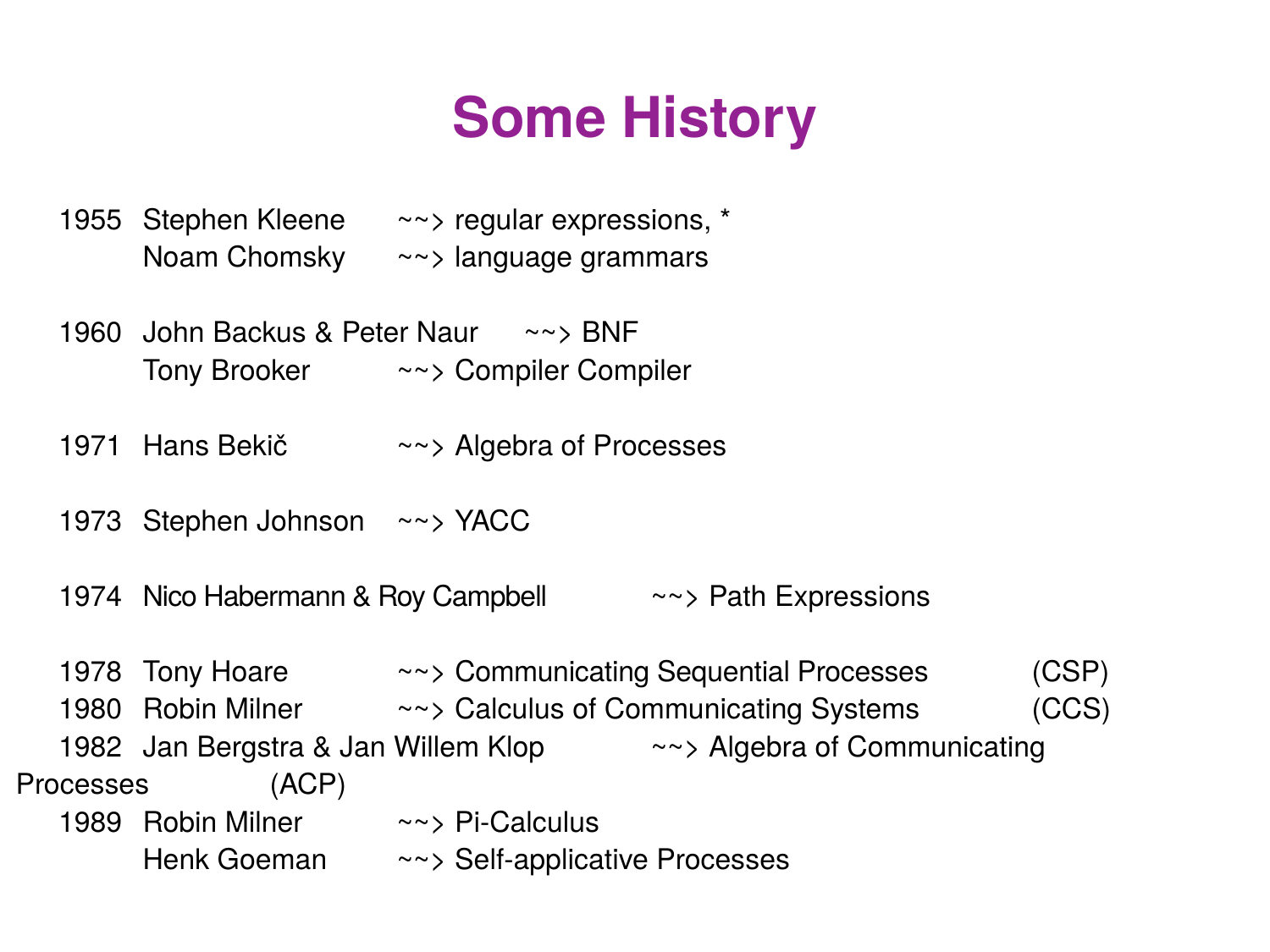

# Some History
1955	Stephen Kleene	~~> regular expressions, *
	Noam Chomsky	~~> language grammars

1960	John Backus & Peter Naur	~~> BNF
	Tony Brooker	~~> Compiler Compiler

1971	Hans Bekič	~~> Algebra of Processes

1973	Stephen Johnson	~~> YACC

1974	Nico Habermann & Roy Campbell	~~> Path Expressions

1978	Tony Hoare	~~> Communicating Sequential Processes 	(CSP)
1980	Robin Milner	~~> Calculus of Communicating Systems	(CCS)
1982	Jan Bergstra & Jan Willem Klop	~~> Algebra of Communicating Processes	(ACP)
1989	Robin Milner	~~> Pi-Calculus
	Henk Goeman	~~> Self-applicative Processes
19